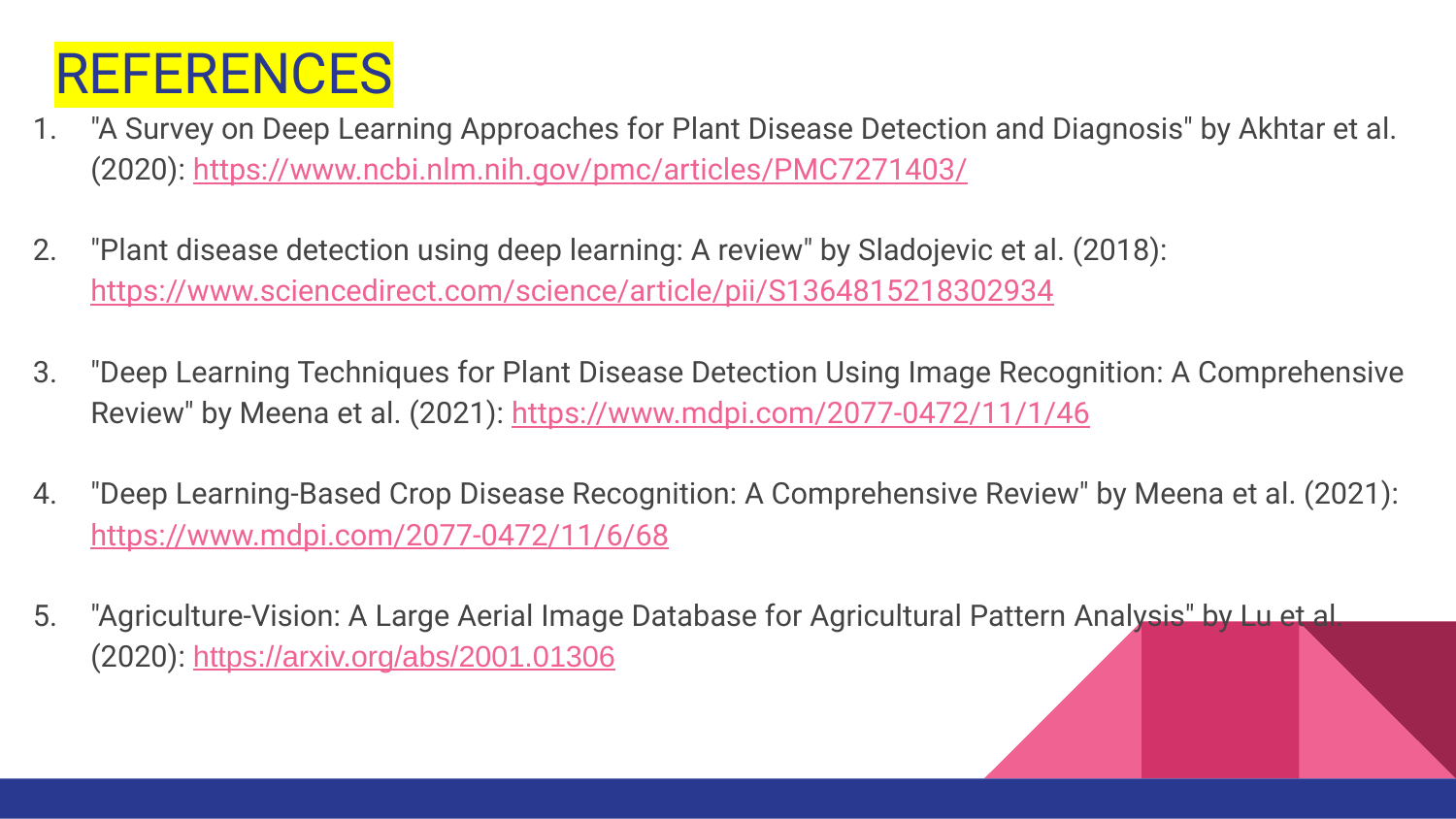

# REFERENCES
"A Survey on Deep Learning Approaches for Plant Disease Detection and Diagnosis" by Akhtar et al. (2020): https://www.ncbi.nlm.nih.gov/pmc/articles/PMC7271403/
"Plant disease detection using deep learning: A review" by Sladojevic et al. (2018): https://www.sciencedirect.com/science/article/pii/S1364815218302934
"Deep Learning Techniques for Plant Disease Detection Using Image Recognition: A Comprehensive Review" by Meena et al. (2021): https://www.mdpi.com/2077-0472/11/1/46
"Deep Learning-Based Crop Disease Recognition: A Comprehensive Review" by Meena et al. (2021): https://www.mdpi.com/2077-0472/11/6/68
"Agriculture-Vision: A Large Aerial Image Database for Agricultural Pattern Analysis" by Lu et al. (2020): https://arxiv.org/abs/2001.01306